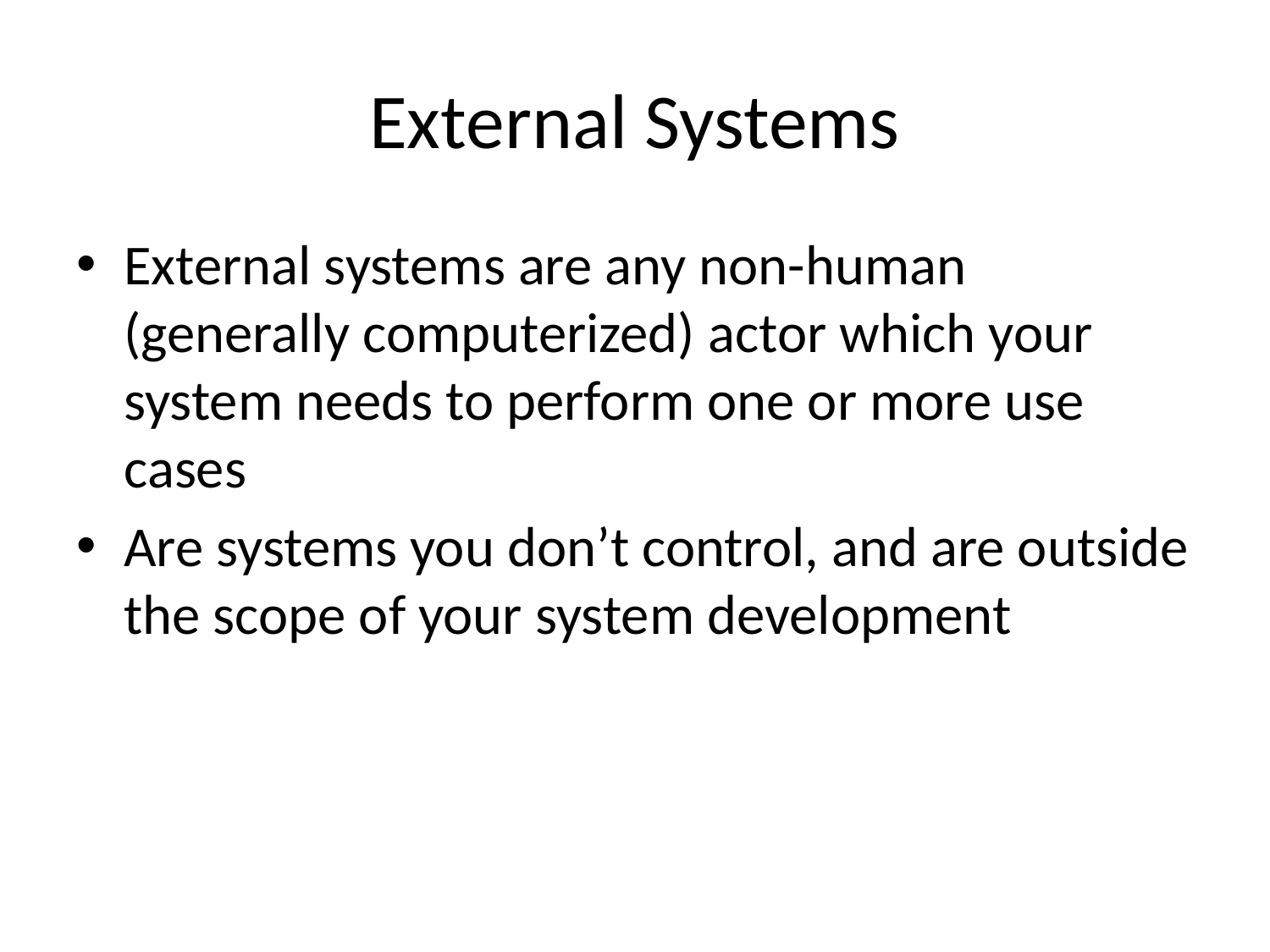

# External Systems
External systems are any non-human (generally computerized) actor which your system needs to perform one or more use cases
Are systems you don’t control, and are outside the scope of your system development